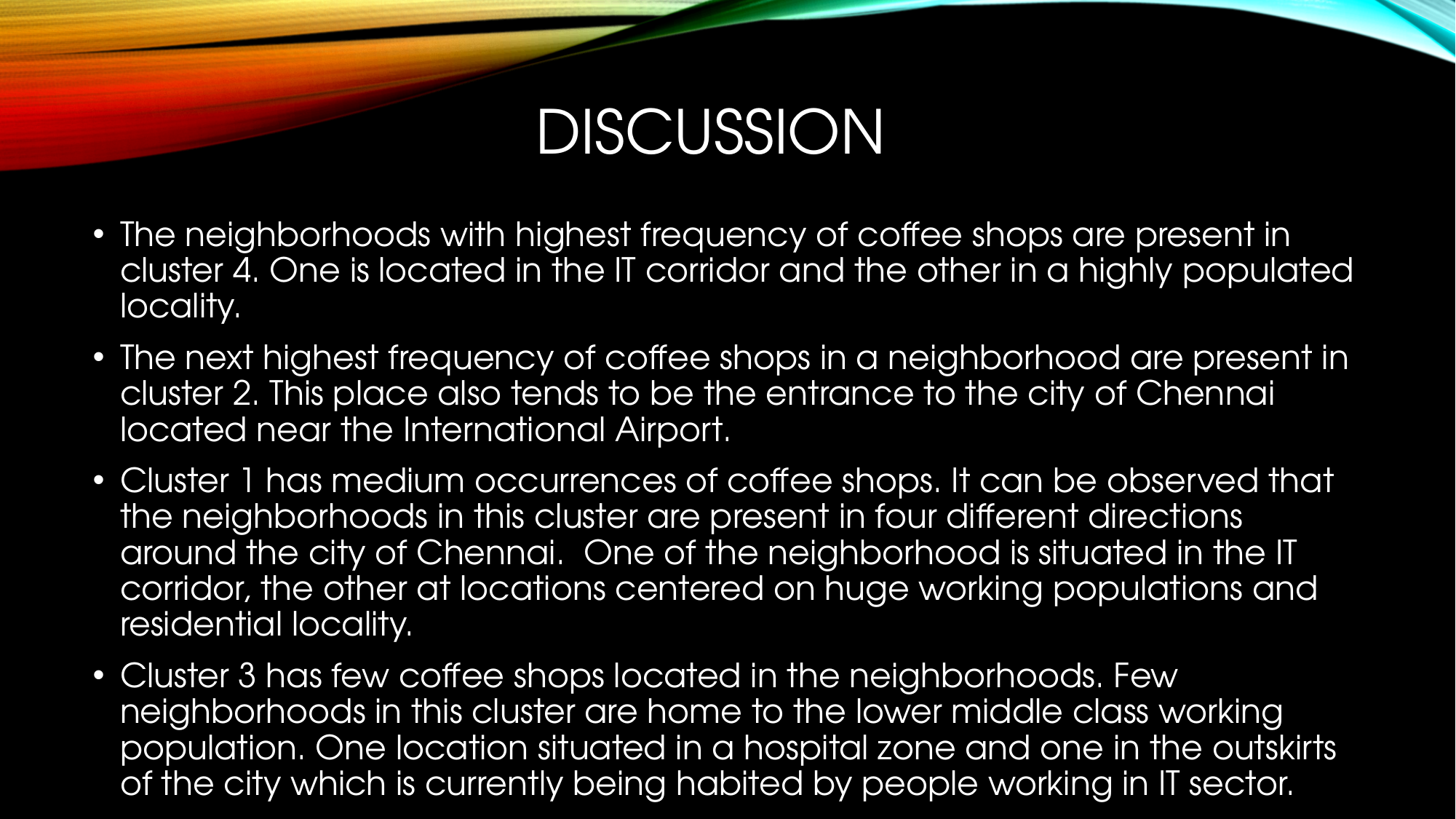

# Discussion
The neighborhoods with highest frequency of coffee shops are present in cluster 4. One is located in the IT corridor and the other in a highly populated locality.
The next highest frequency of coffee shops in a neighborhood are present in cluster 2. This place also tends to be the entrance to the city of Chennai located near the International Airport.
Cluster 1 has medium occurrences of coffee shops. It can be observed that the neighborhoods in this cluster are present in four different directions around the city of Chennai.  One of the neighborhood is situated in the IT corridor, the other at locations centered on huge working populations and residential locality.
Cluster 3 has few coffee shops located in the neighborhoods. Few neighborhoods in this cluster are home to the lower middle class working population. One location situated in a hospital zone and one in the outskirts of the city which is currently being habited by people working in IT sector.